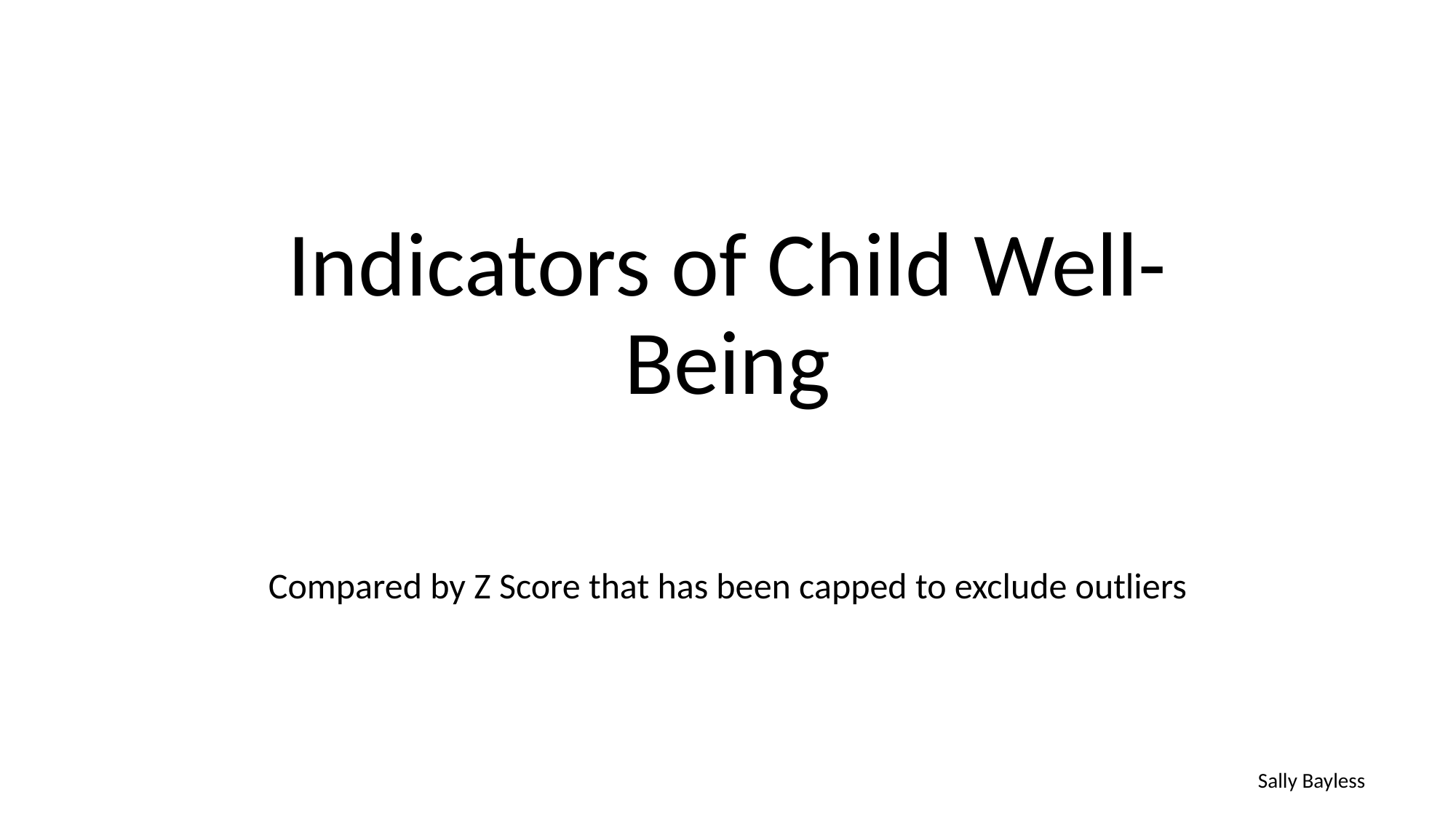

# Indicators of Child Well-Being
Compared by Z Score that has been capped to exclude outliers
Sally Bayless